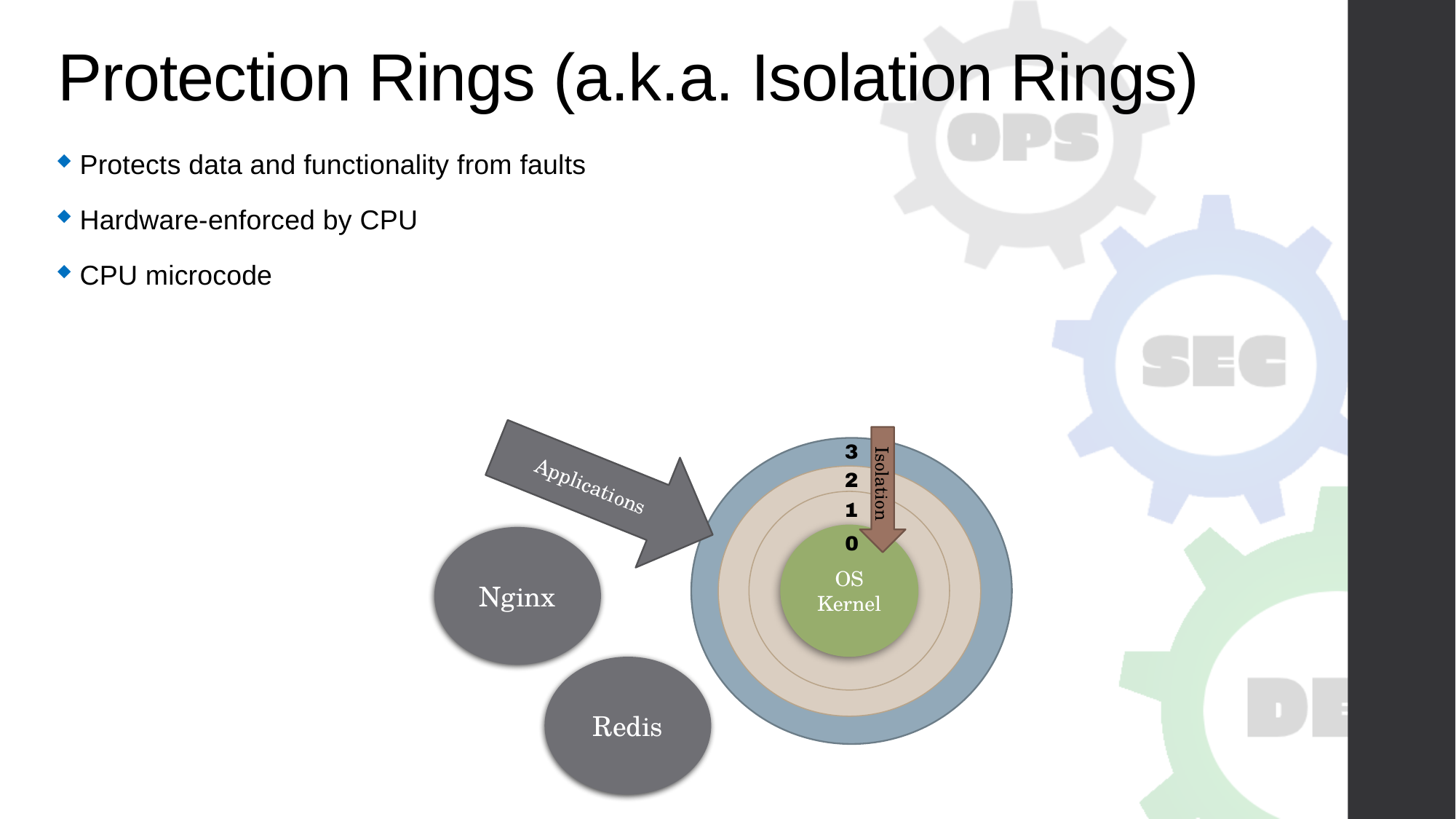

# Protection Rings (a.k.a. Isolation Rings)
Protects data and functionality from faults
Hardware-enforced by CPU
CPU microcode

Applications
3

OS Kernel
2
1
0
Isolation
Nginx
Redis